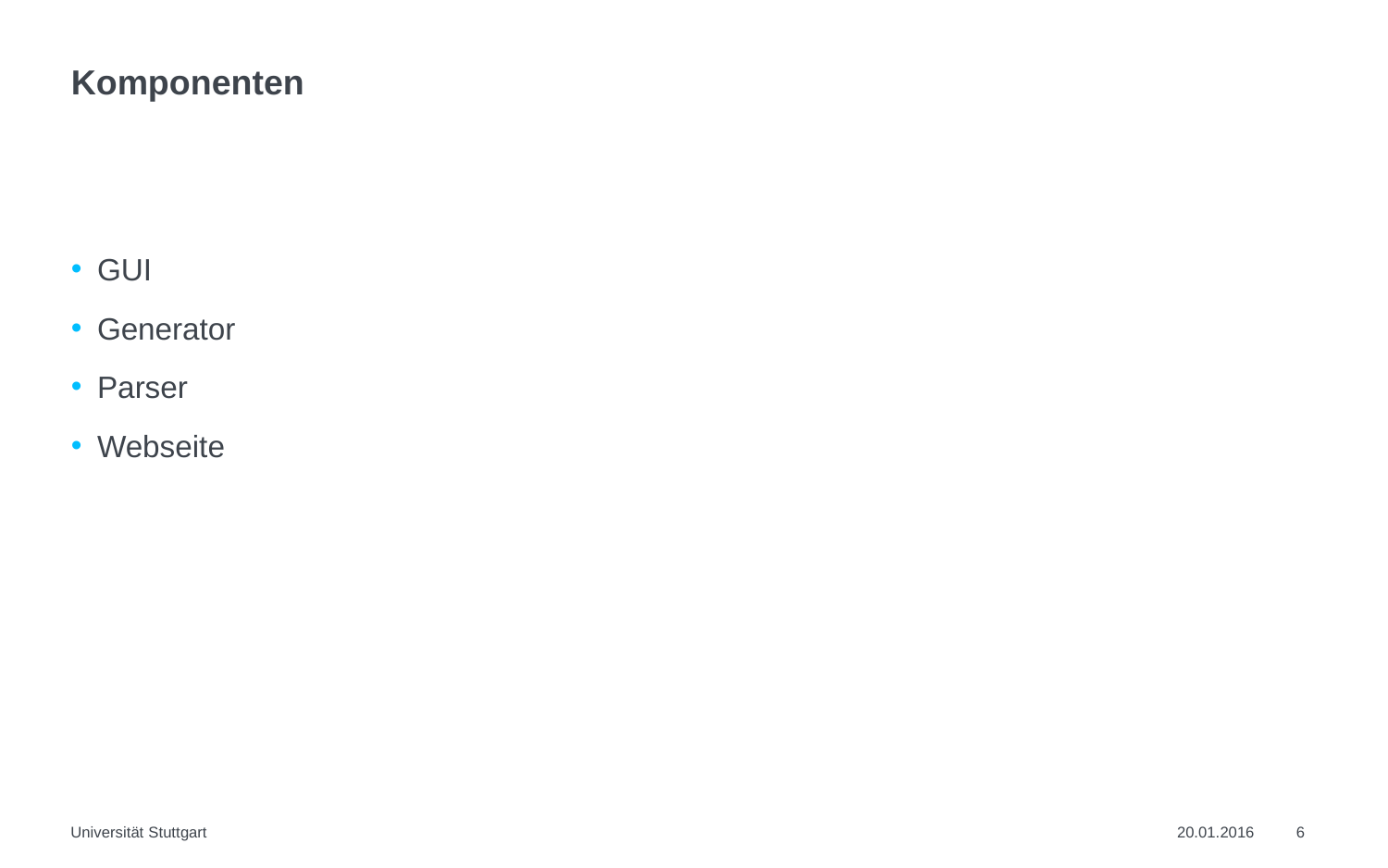

# Komponenten

GUI
Generator
Parser
Webseite
Universität Stuttgart
20.01.2016
6